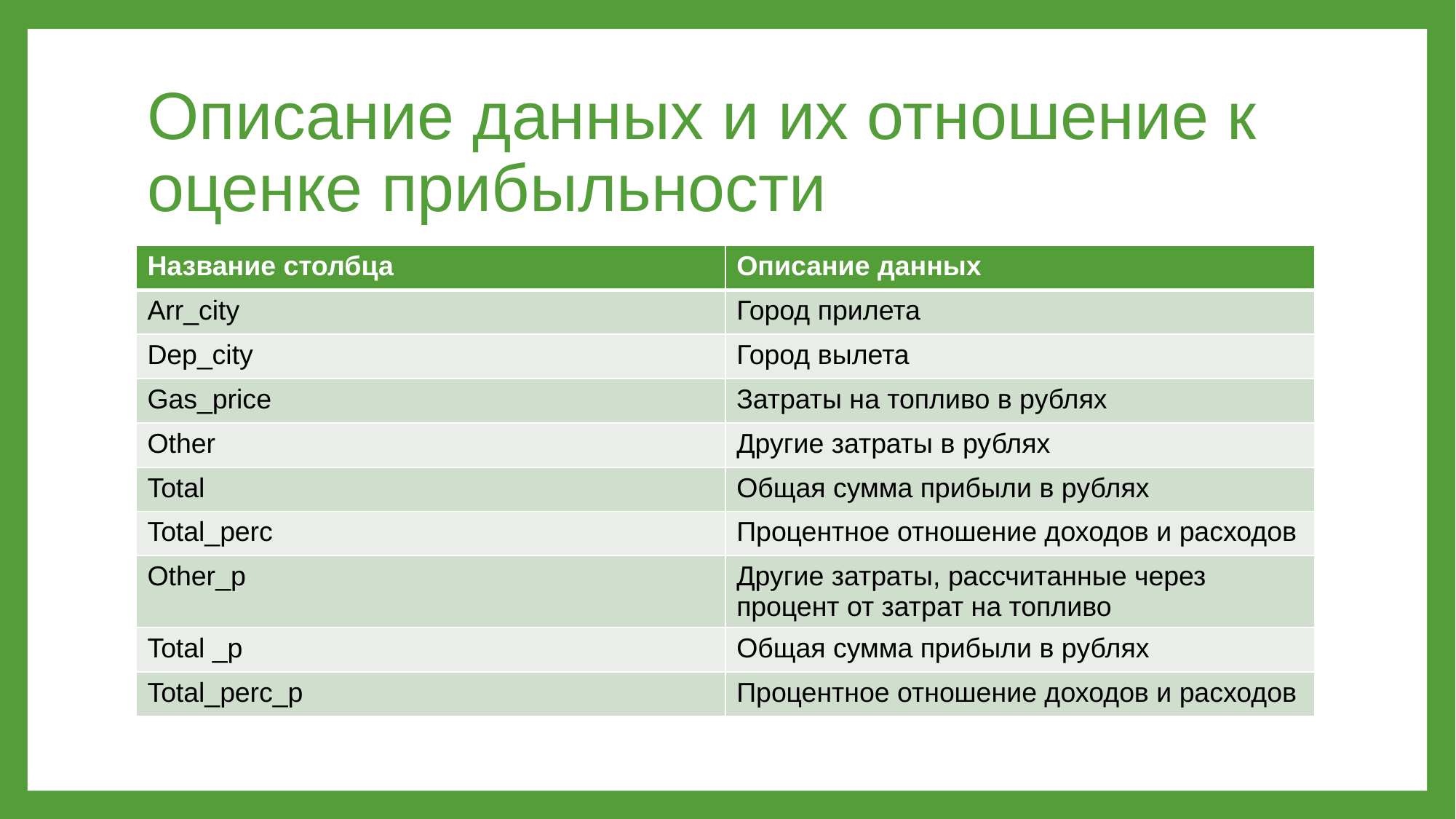

# Описание данных и их отношение к оценке прибыльности
| Название столбца | Описание данных |
| --- | --- |
| Arr\_city | Город прилета |
| Dep\_city | Город вылета |
| Gas\_price | Затраты на топливо в рублях |
| Other | Другие затраты в рублях |
| Total | Общая сумма прибыли в рублях |
| Total\_perc | Процентное отношение доходов и расходов |
| Other\_p | Другие затраты, рассчитанные через процент от затрат на топливо |
| Total \_p | Общая сумма прибыли в рублях |
| Total\_perc\_p | Процентное отношение доходов и расходов |